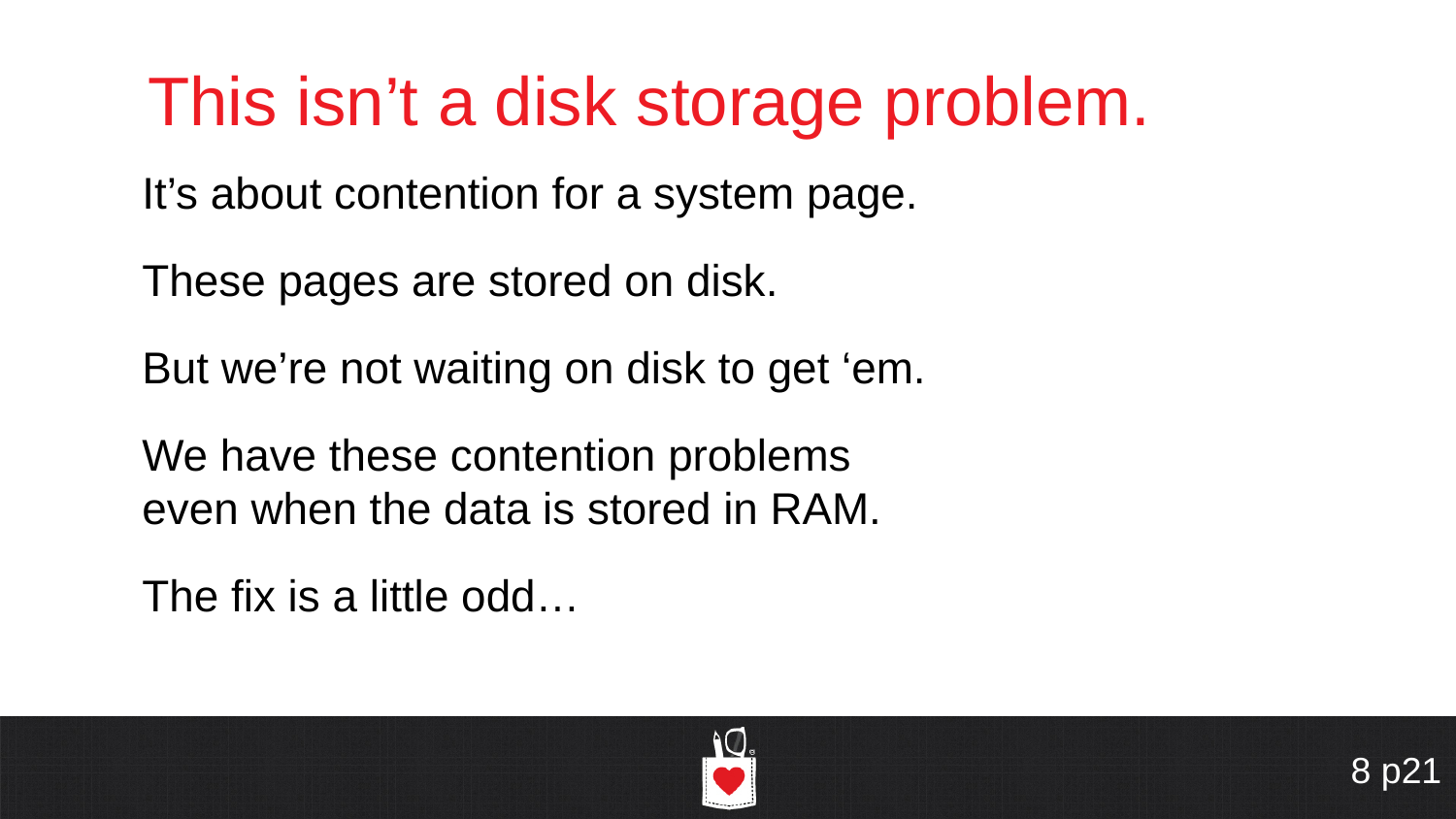

# This isn’t a disk storage problem.
It’s about contention for a system page.
These pages are stored on disk.
But we’re not waiting on disk to get ‘em.
We have these contention problems
even when the data is stored in RAM.
The fix is a little odd…